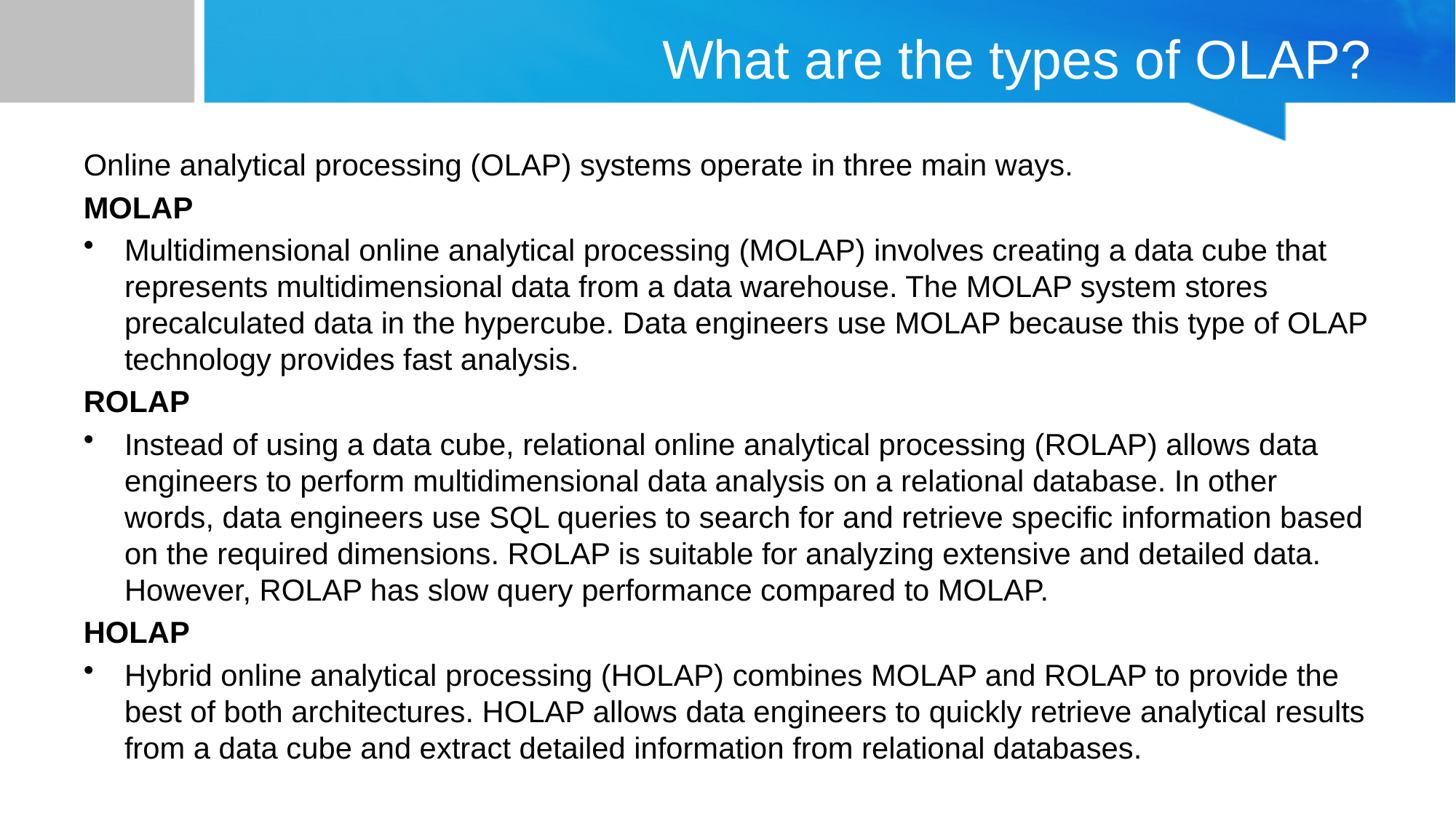

# What are the types of OLAP?
Online analytical processing (OLAP) systems operate in three main ways.
MOLAP
Multidimensional online analytical processing (MOLAP) involves creating a data cube that represents multidimensional data from a data warehouse. The MOLAP system stores precalculated data in the hypercube. Data engineers use MOLAP because this type of OLAP technology provides fast analysis.
ROLAP
Instead of using a data cube, relational online analytical processing (ROLAP) allows data engineers to perform multidimensional data analysis on a relational database. In other words, data engineers use SQL queries to search for and retrieve specific information based on the required dimensions. ROLAP is suitable for analyzing extensive and detailed data. However, ROLAP has slow query performance compared to MOLAP.
HOLAP
Hybrid online analytical processing (HOLAP) combines MOLAP and ROLAP to provide the best of both architectures. HOLAP allows data engineers to quickly retrieve analytical results from a data cube and extract detailed information from relational databases.